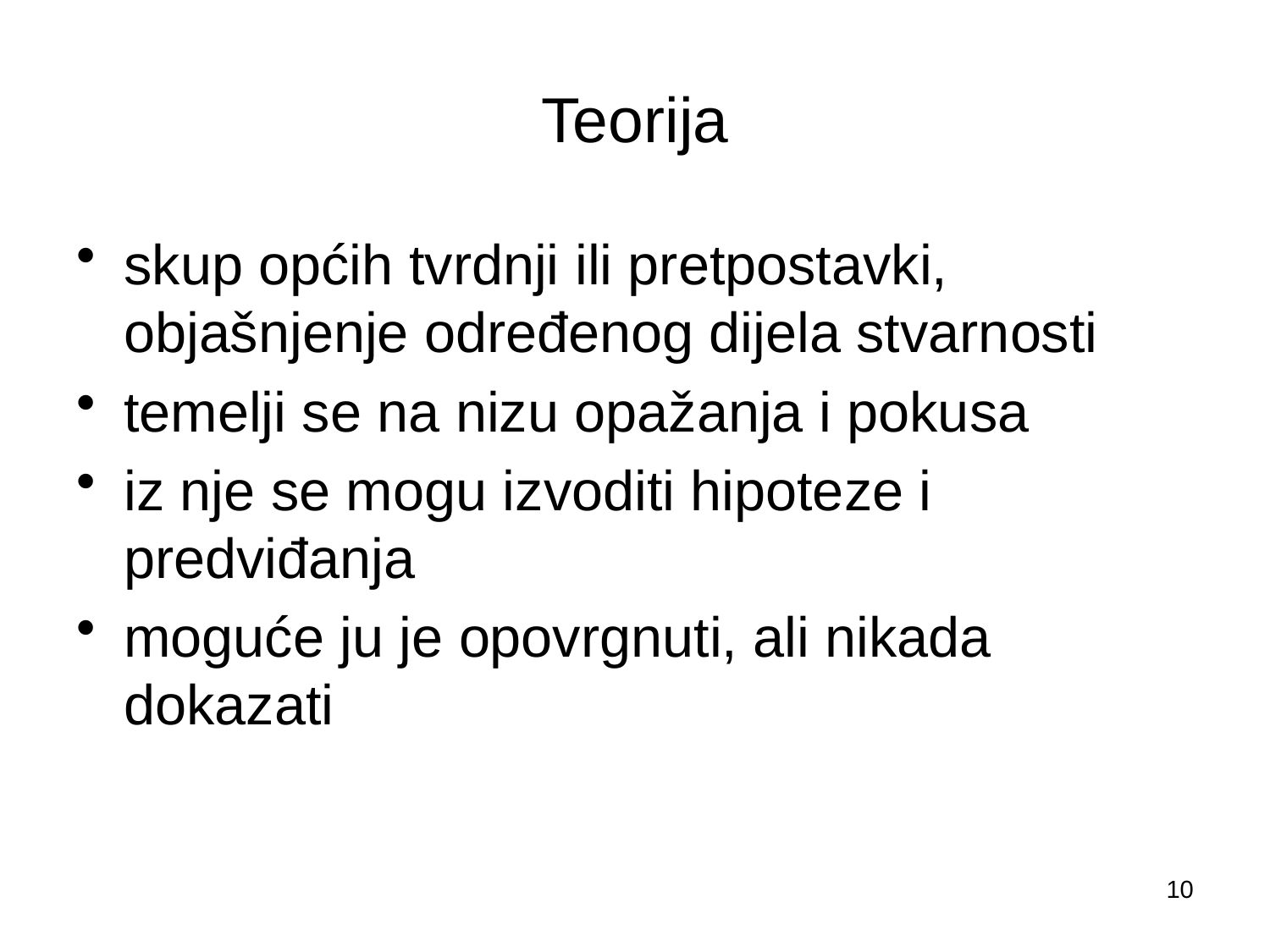

# Teorija
skup općih tvrdnji ili pretpostavki, objašnjenje određenog dijela stvarnosti
temelji se na nizu opažanja i pokusa
iz nje se mogu izvoditi hipoteze i predviđanja
moguće ju je opovrgnuti, ali nikada dokazati
10